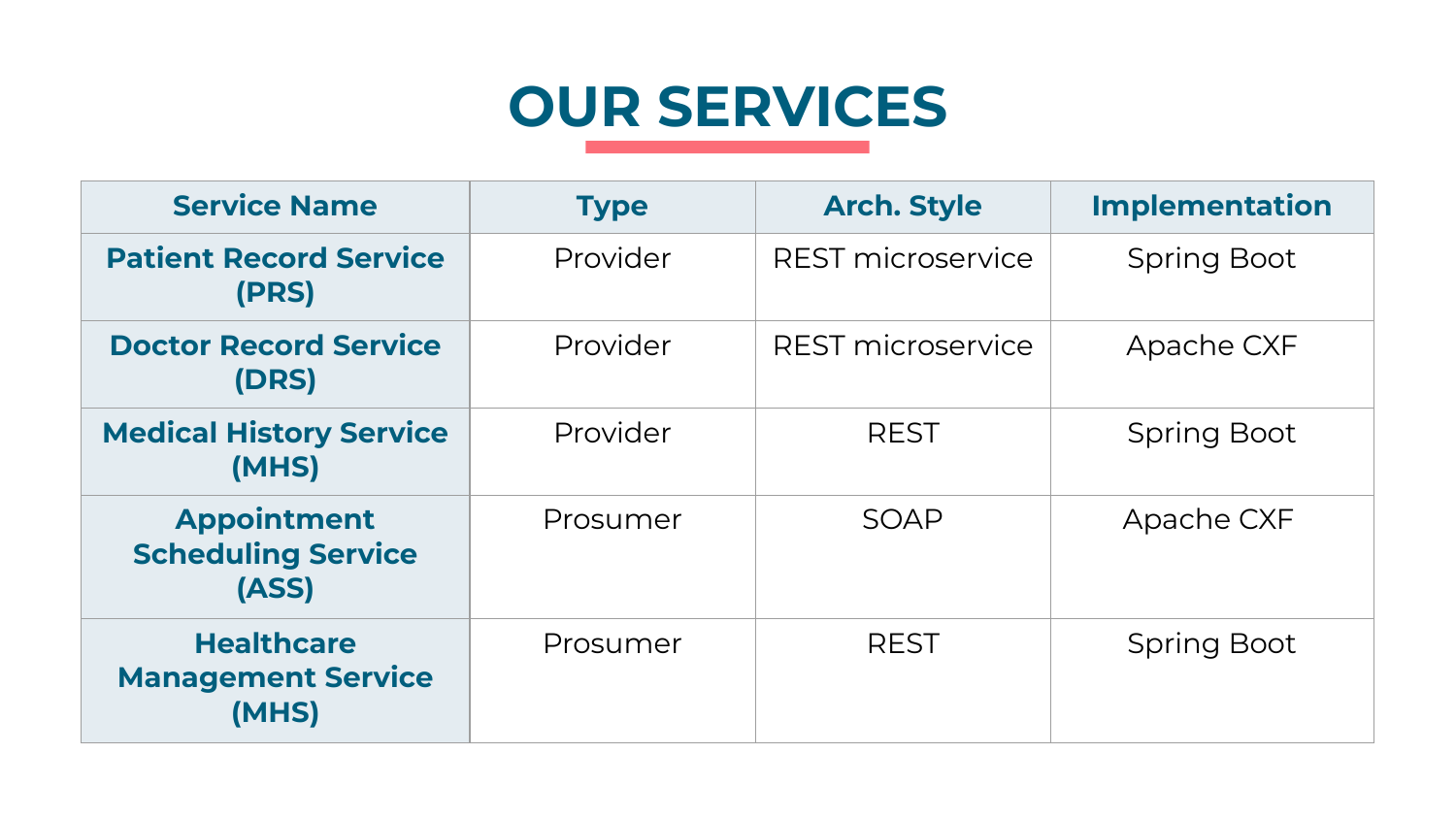

# OUR SERVICES

| Service Name | Type | Arch. Style | Implementation |
| --- | --- | --- | --- |
| Patient Record Service (PRS) | Provider | REST microservice | Spring Boot |
| Doctor Record Service (DRS) | Provider | REST microservice | Apache CXF |
| Medical History Service (MHS) | Provider | REST | Spring Boot |
| Appointment Scheduling Service (ASS) | Prosumer | SOAP | Apache CXF |
| Healthcare Management Service (MHS) | Prosumer | REST | Spring Boot |